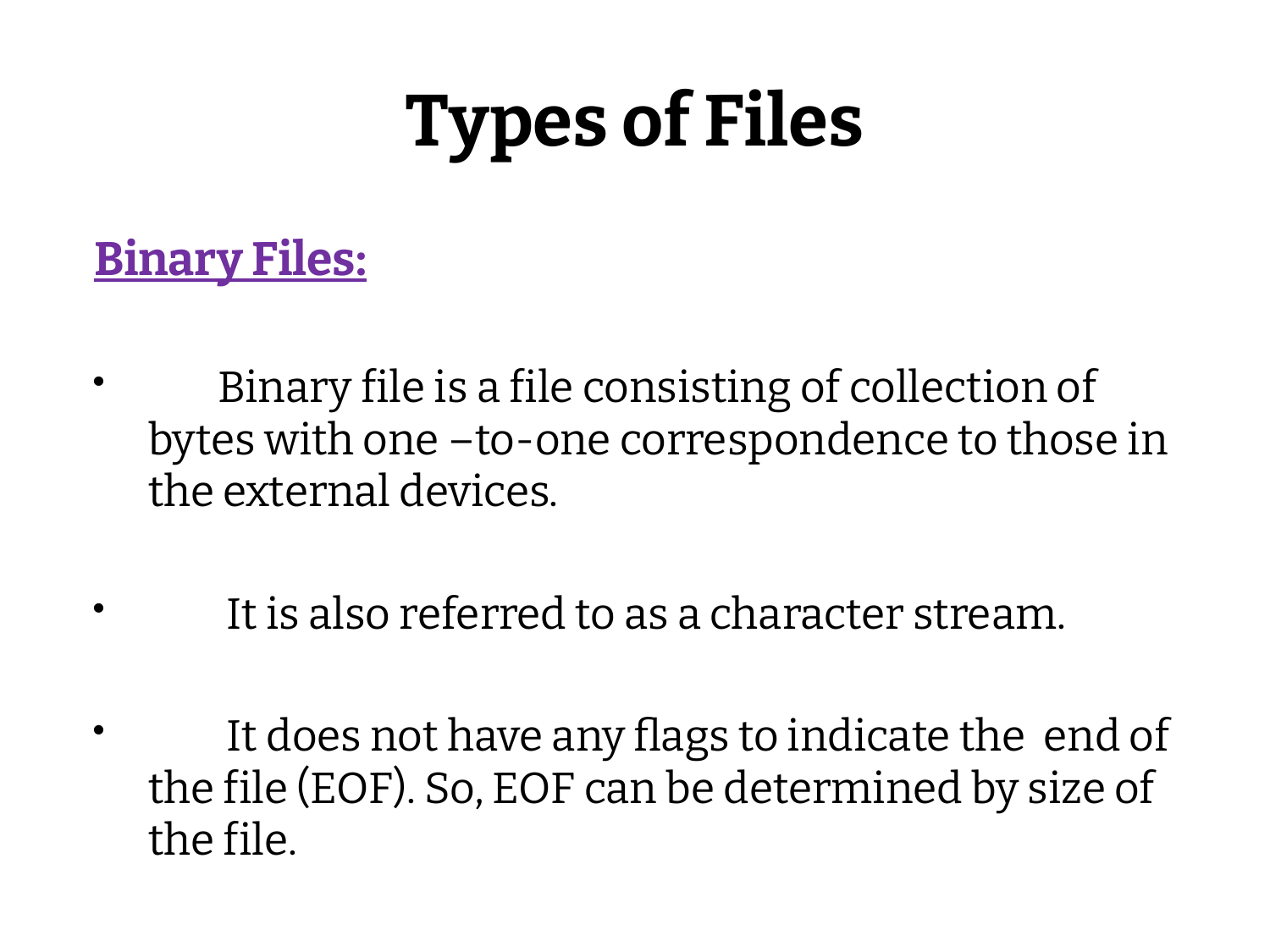

# Types of Files
Binary Files:

        Binary file is a file consisting of collection of bytes with one –to-one correspondence to those in the external devices.

         It is also referred to as a character stream.

         It does not have any flags to indicate the  end of the file (EOF). So, EOF can be determined by size of the file.